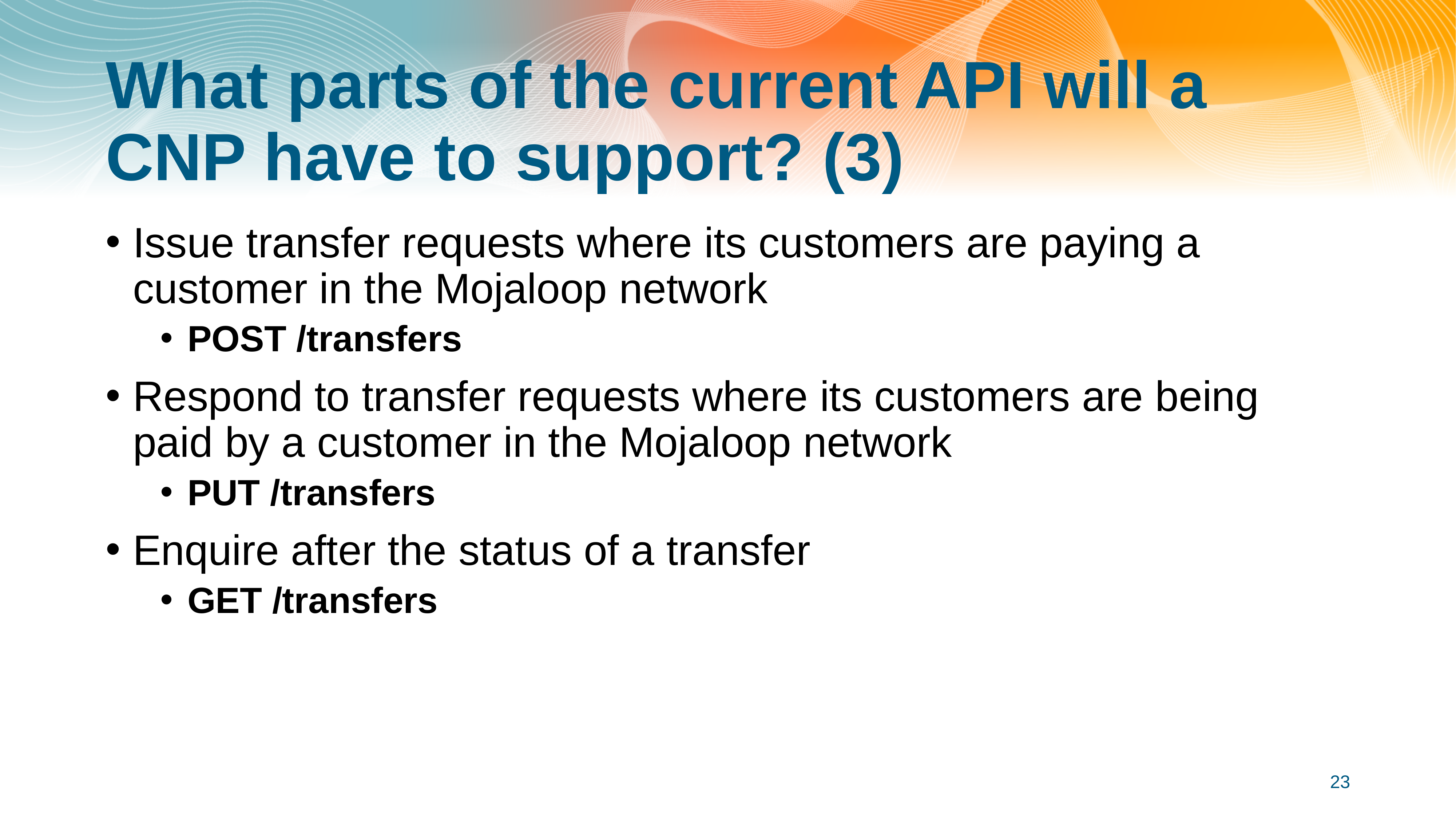

# What parts of the current API will a CNP have to support? (3)
Issue transfer requests where its customers are paying a customer in the Mojaloop network
POST /transfers
Respond to transfer requests where its customers are being paid by a customer in the Mojaloop network
PUT /transfers
Enquire after the status of a transfer
GET /transfers

23